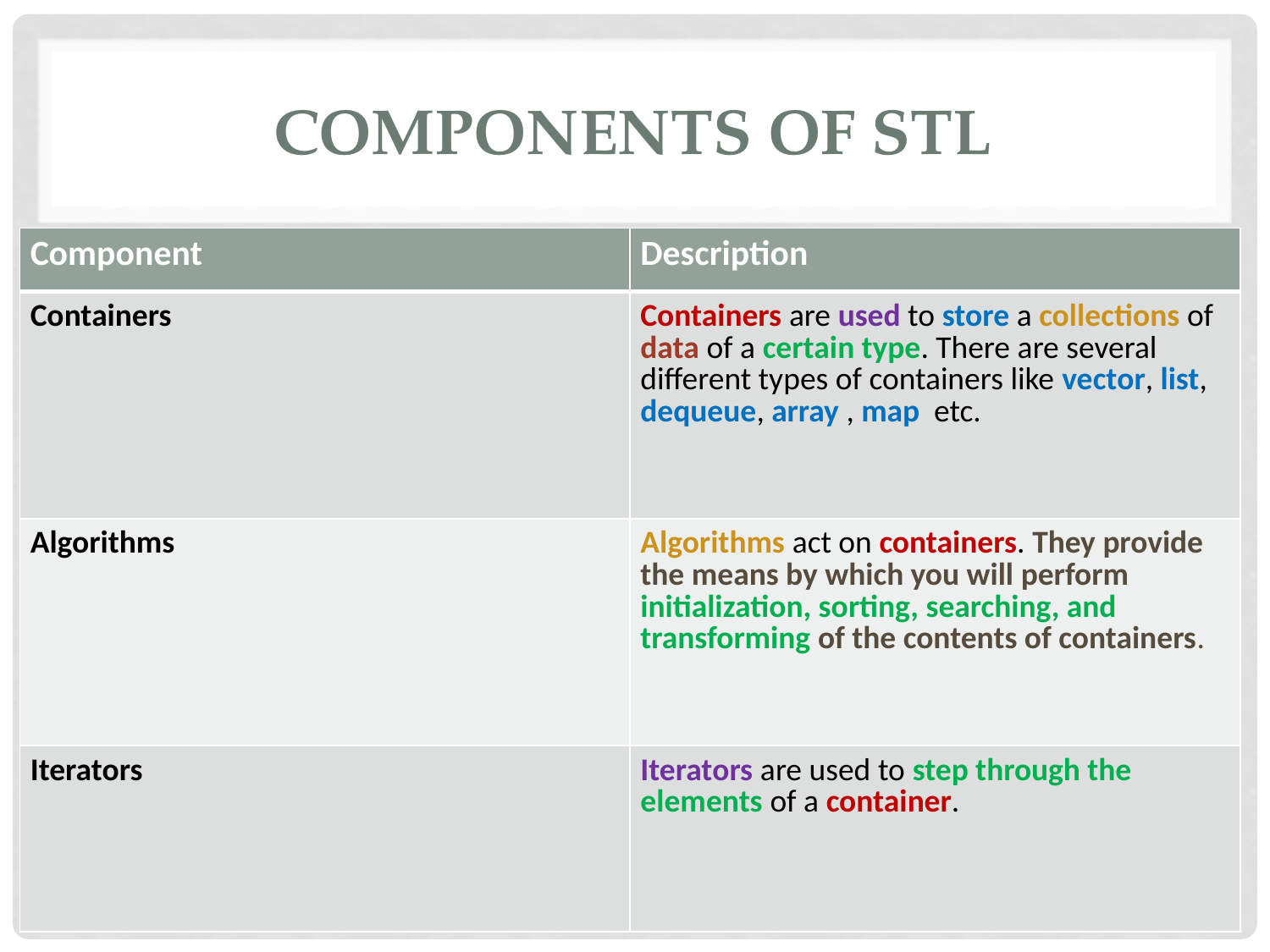

# Components of stl
| Component | Description |
| --- | --- |
| Containers | Containers are used to store a collections of data of a certain type. There are several different types of containers like vector, list, dequeue, array , map etc. |
| Algorithms | Algorithms act on containers. They provide the means by which you will perform initialization, sorting, searching, and transforming of the contents of containers. |
| Iterators | Iterators are used to step through the elements of a container. |